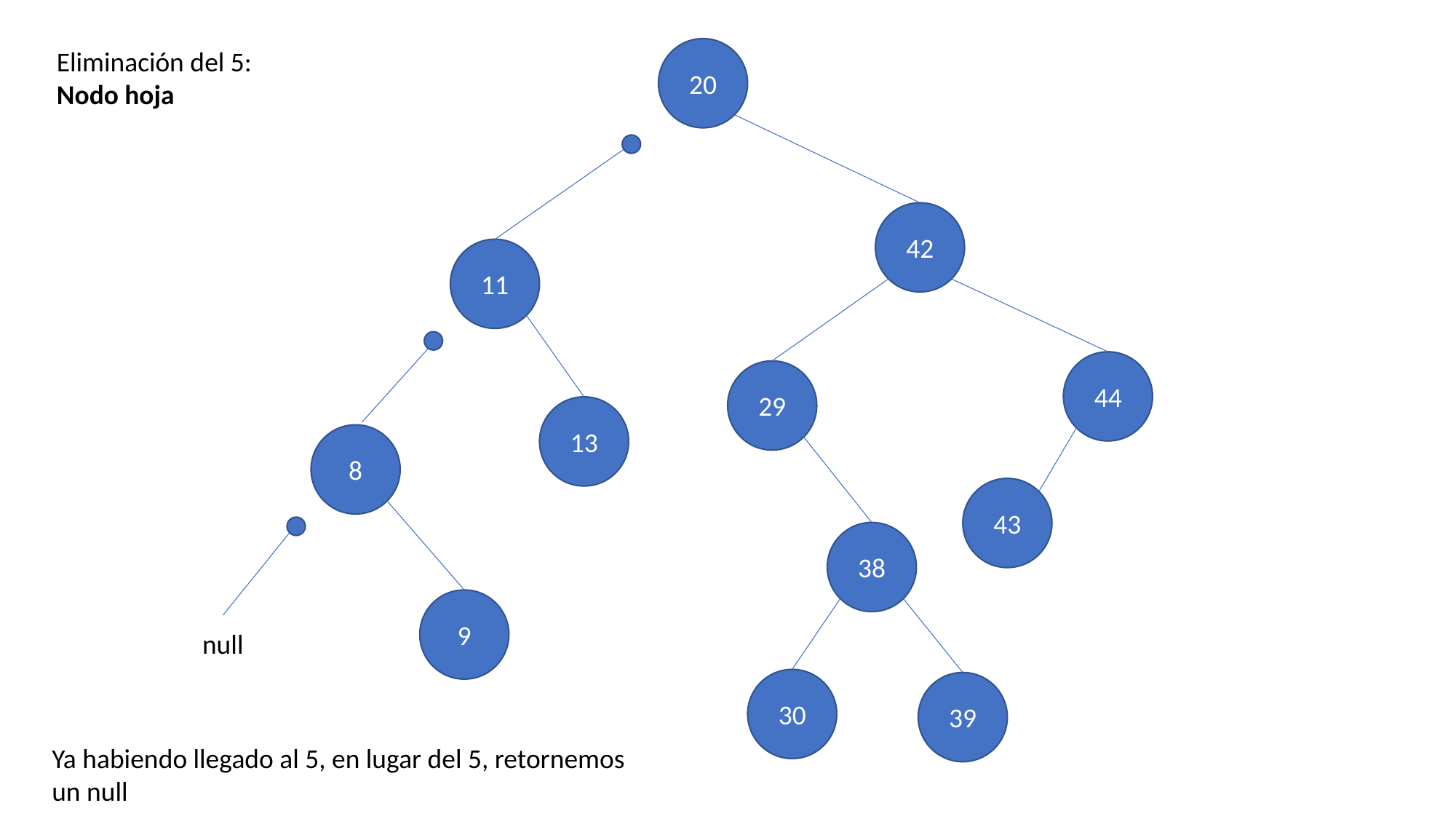

20
Eliminación del 5:
Nodo hoja

42
11

44
29
13
8
43

38
9
null
30
39
Ya habiendo llegado al 5, en lugar del 5, retornemos un null